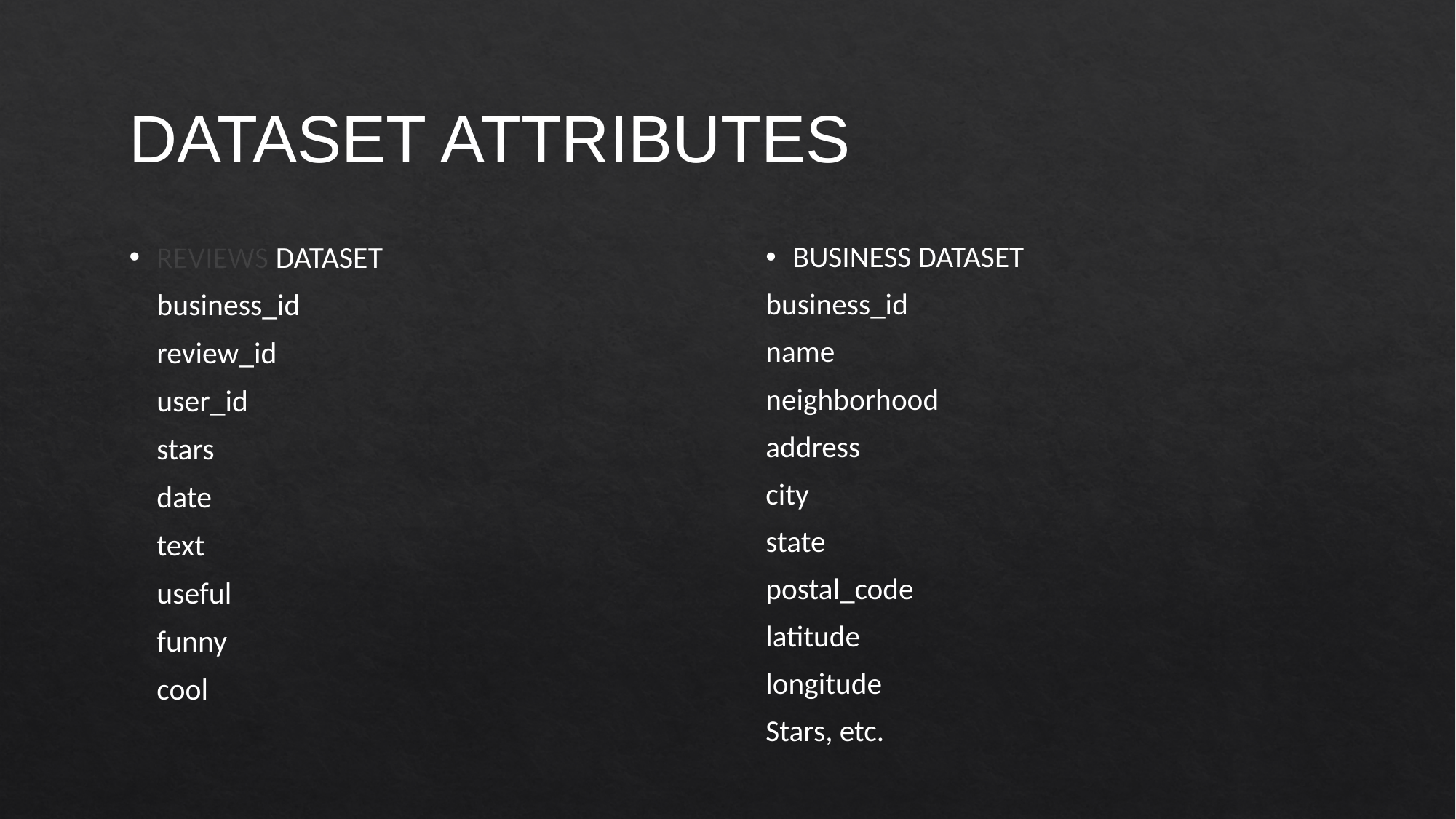

DATASET ATTRIBUTES
REVIEWS DATASET
    business_id
    review_id
    user_id
    stars
    date
    text
    useful
    funny
    cool
BUSINESS DATASET
business_id
name
neighborhood
address
city
state
postal_code
latitude
longitude
Stars, etc.